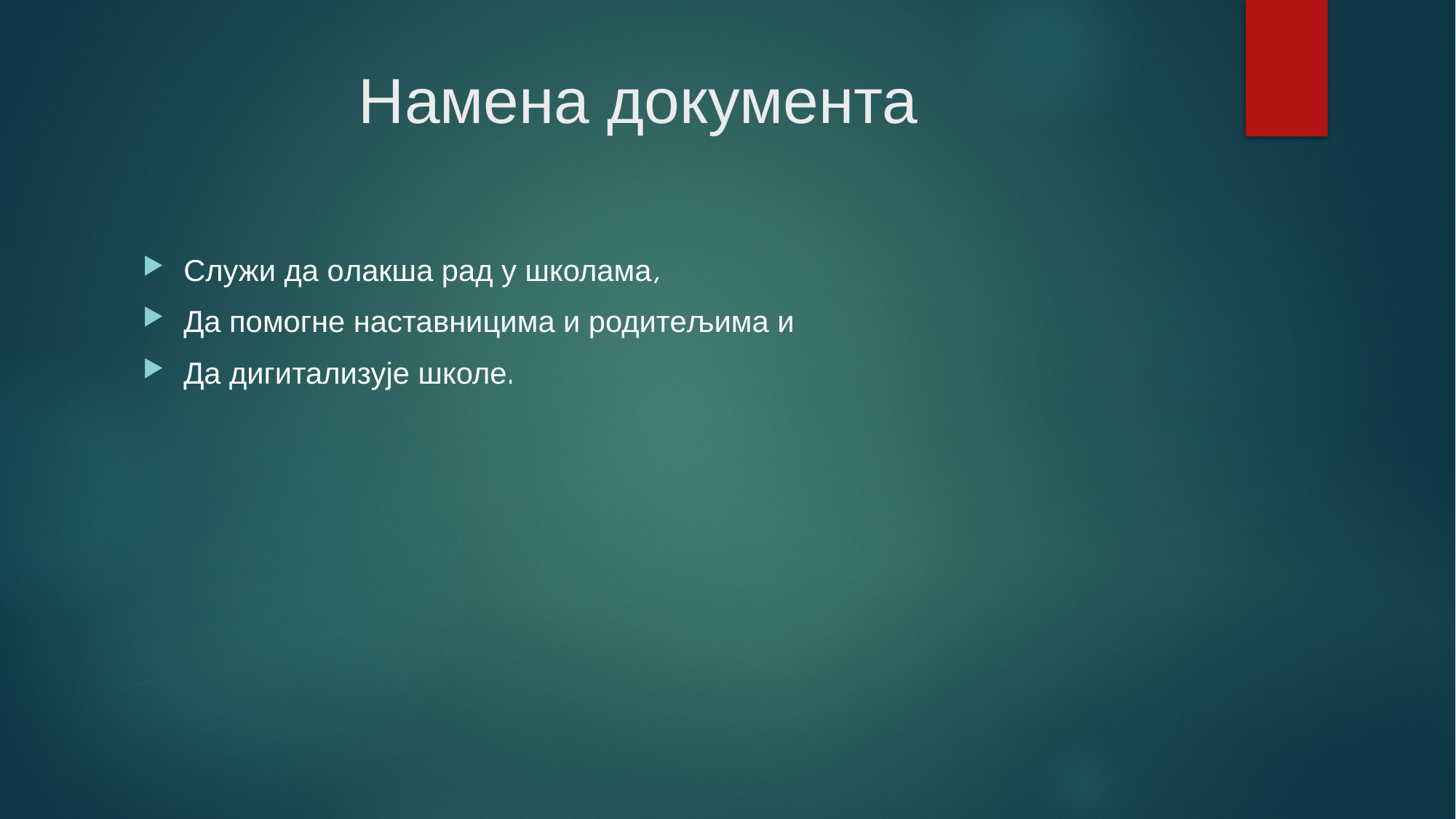

# Намена документа
Служи да олакша рад у школама,
Да помогне наставницима и родитељима и
Да дигитализује школе.